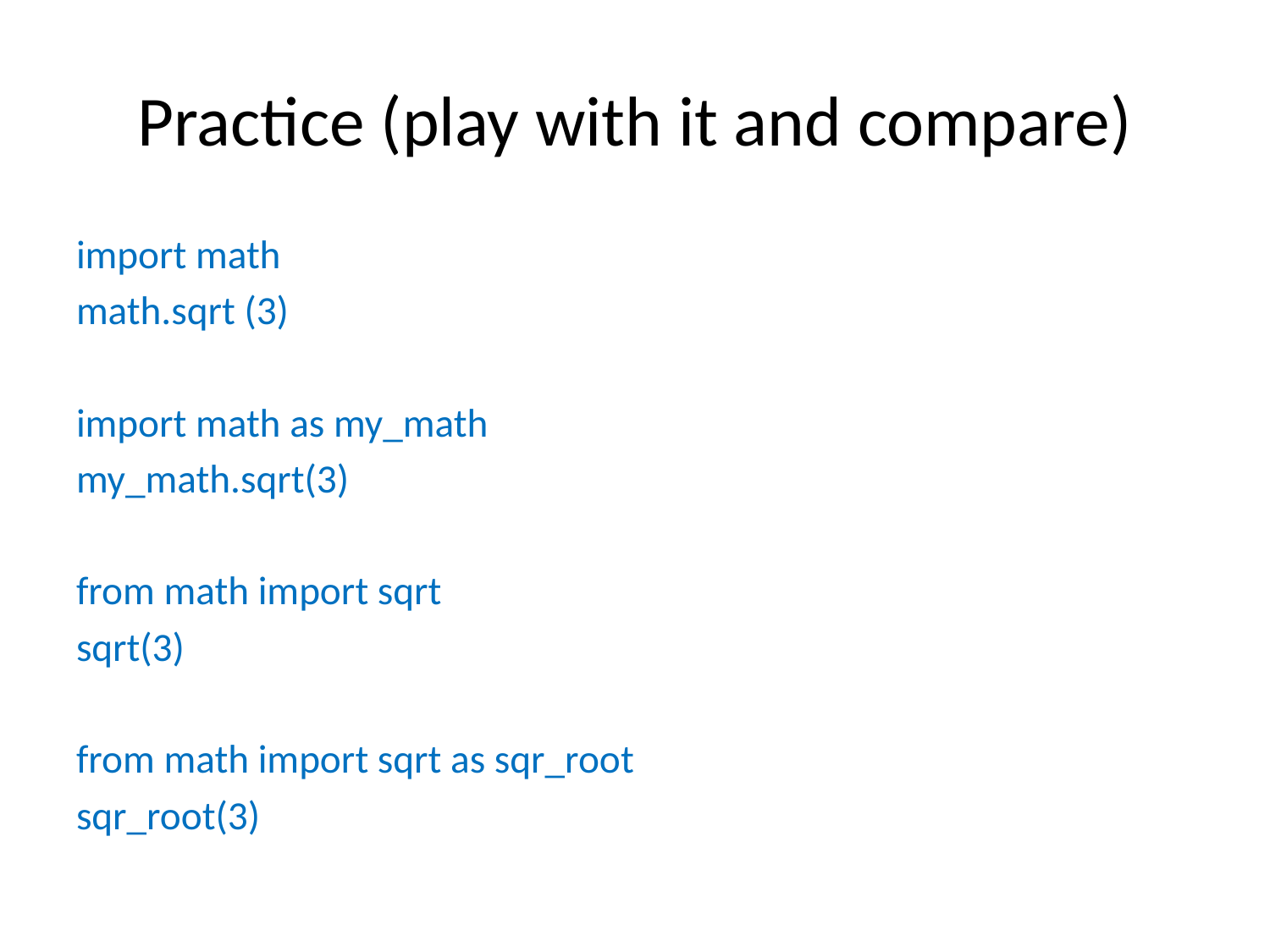

# Practice (play with it and compare)
import math
math.sqrt (3)

import math as my_math
my_math.sqrt(3)

from math import sqrt
sqrt(3)

from math import sqrt as sqr_root
sqr_root(3)